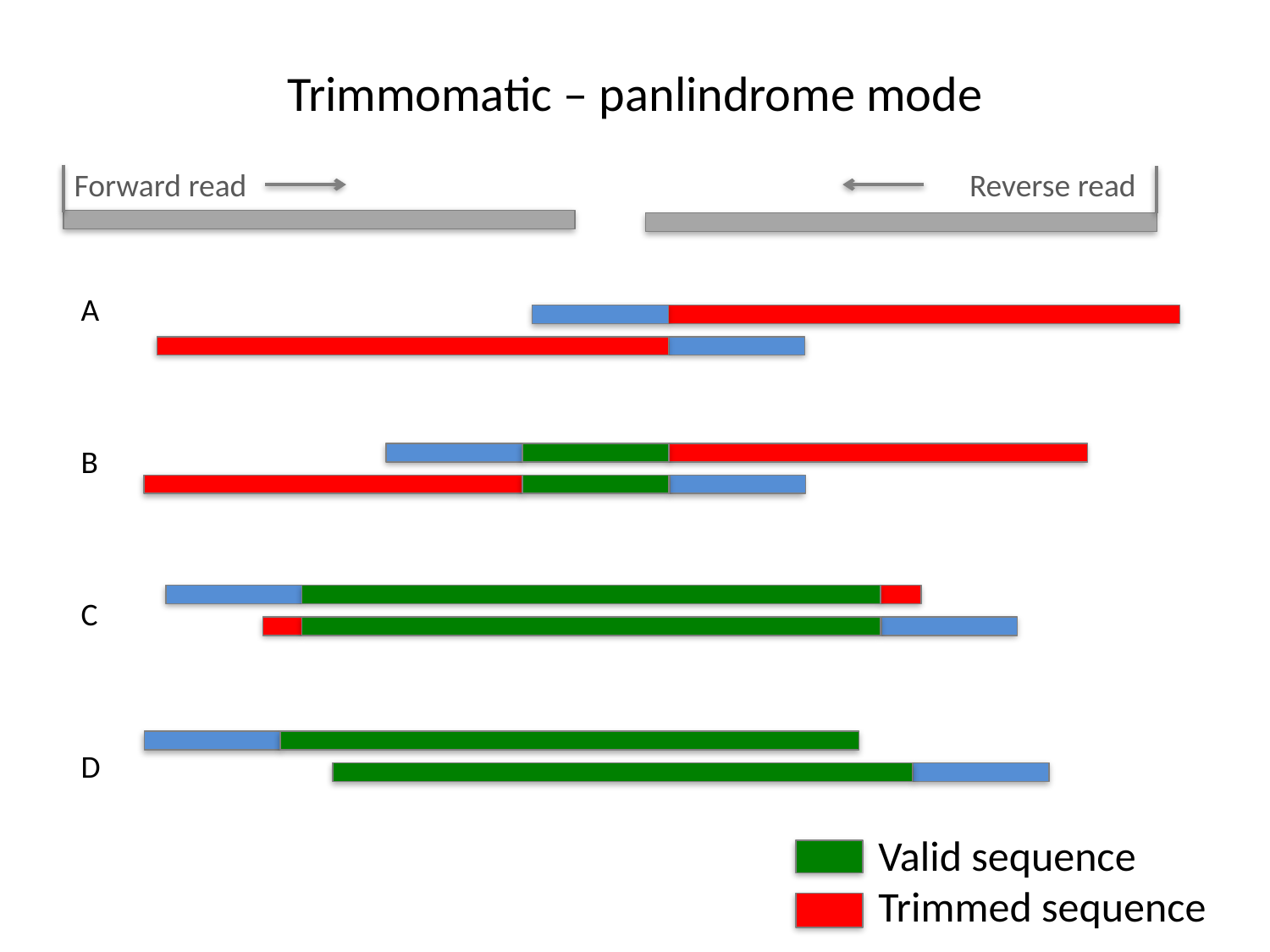

# Trimmomatic – panlindrome mode
Forward read
Reverse read

A

B

C

D

Valid sequence
Trimmed sequence